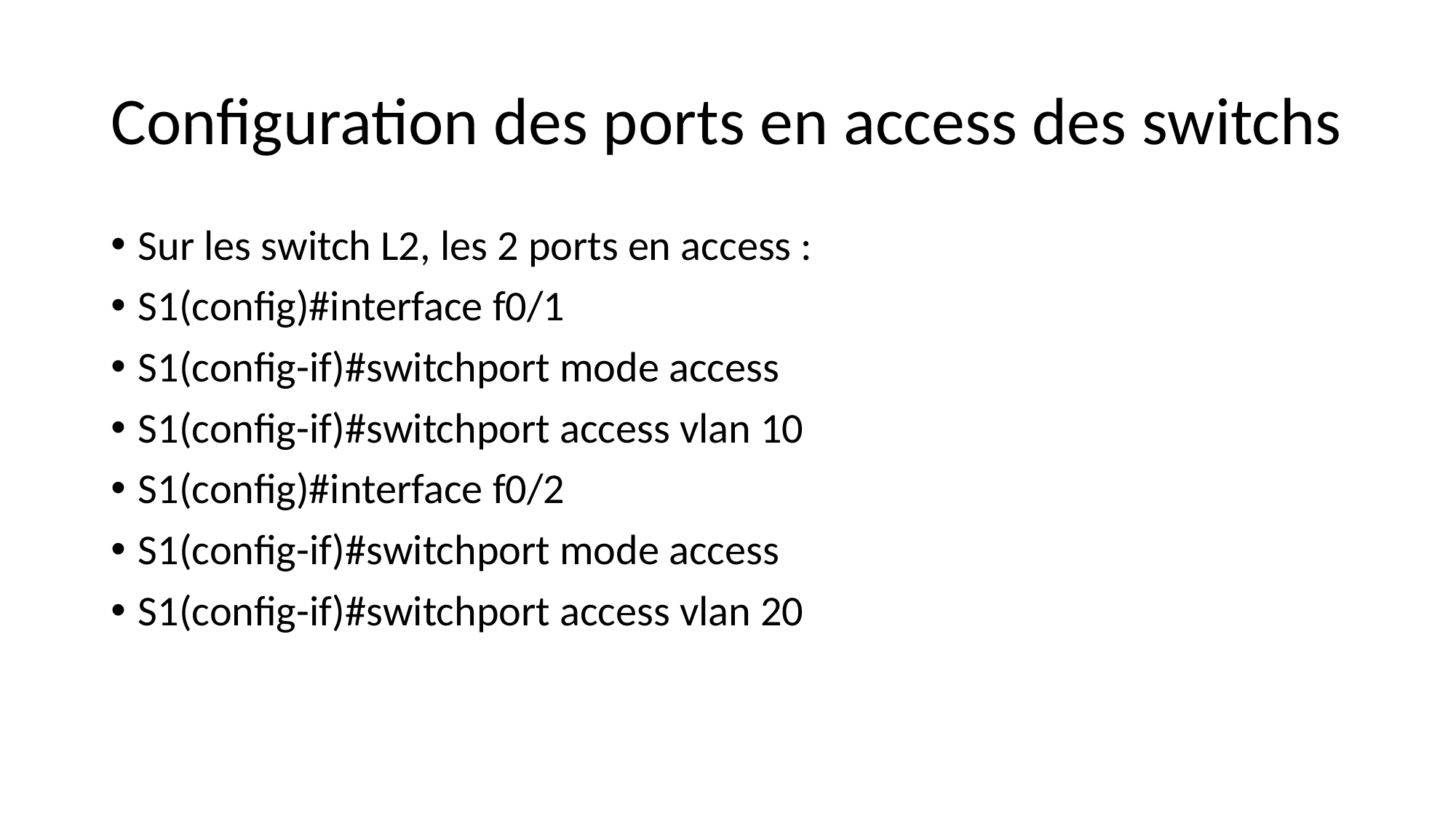

# Configuration des ports en access des switchs
Sur les switch L2, les 2 ports en access :
S1(config)#interface f0/1
S1(config-if)#switchport mode access
S1(config-if)#switchport access vlan 10
S1(config)#interface f0/2
S1(config-if)#switchport mode access
S1(config-if)#switchport access vlan 20